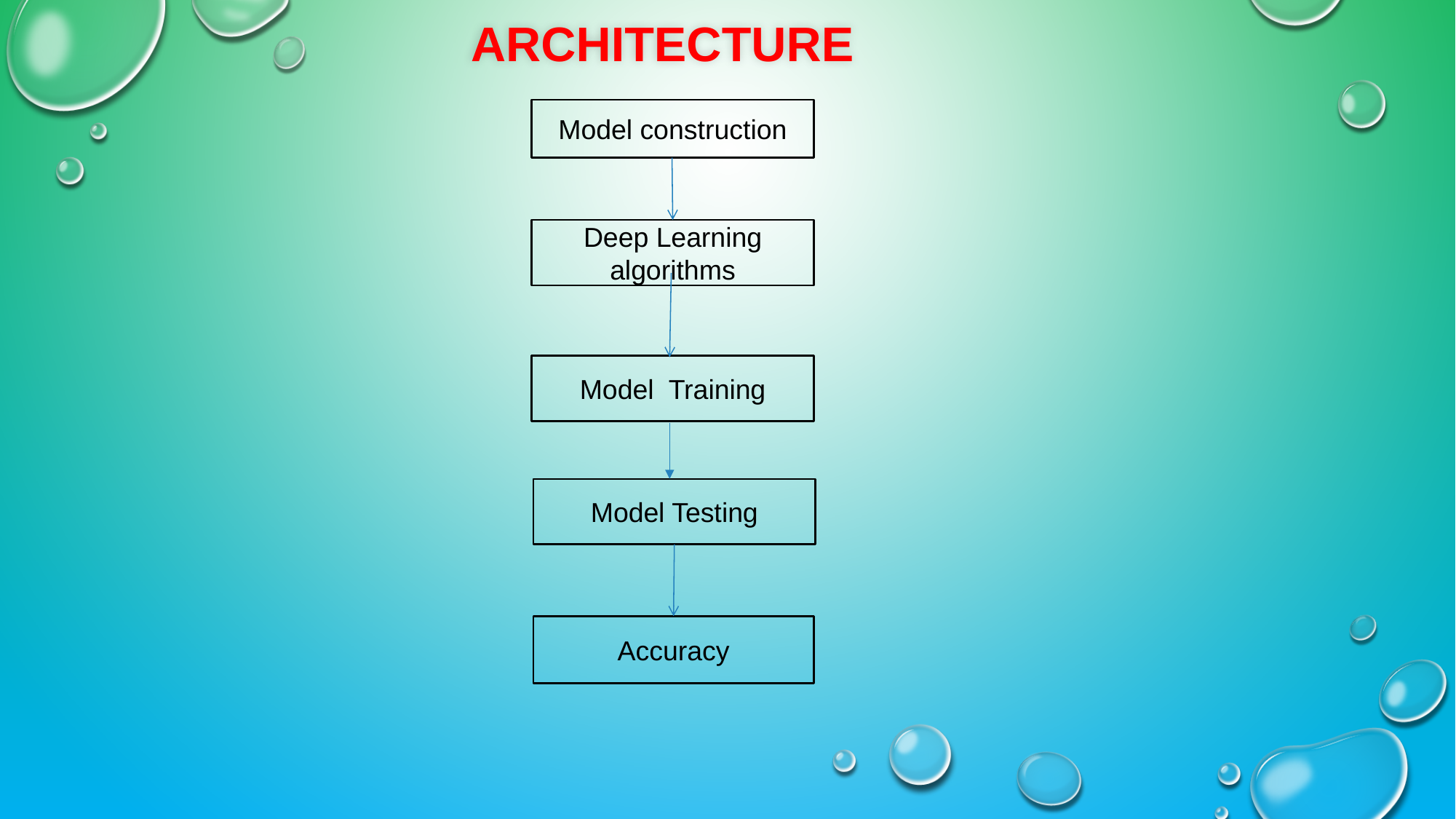

ARCHITECTURE
Model construction
Deep Learning algorithms
Model  Training
Model Testing
Accuracy